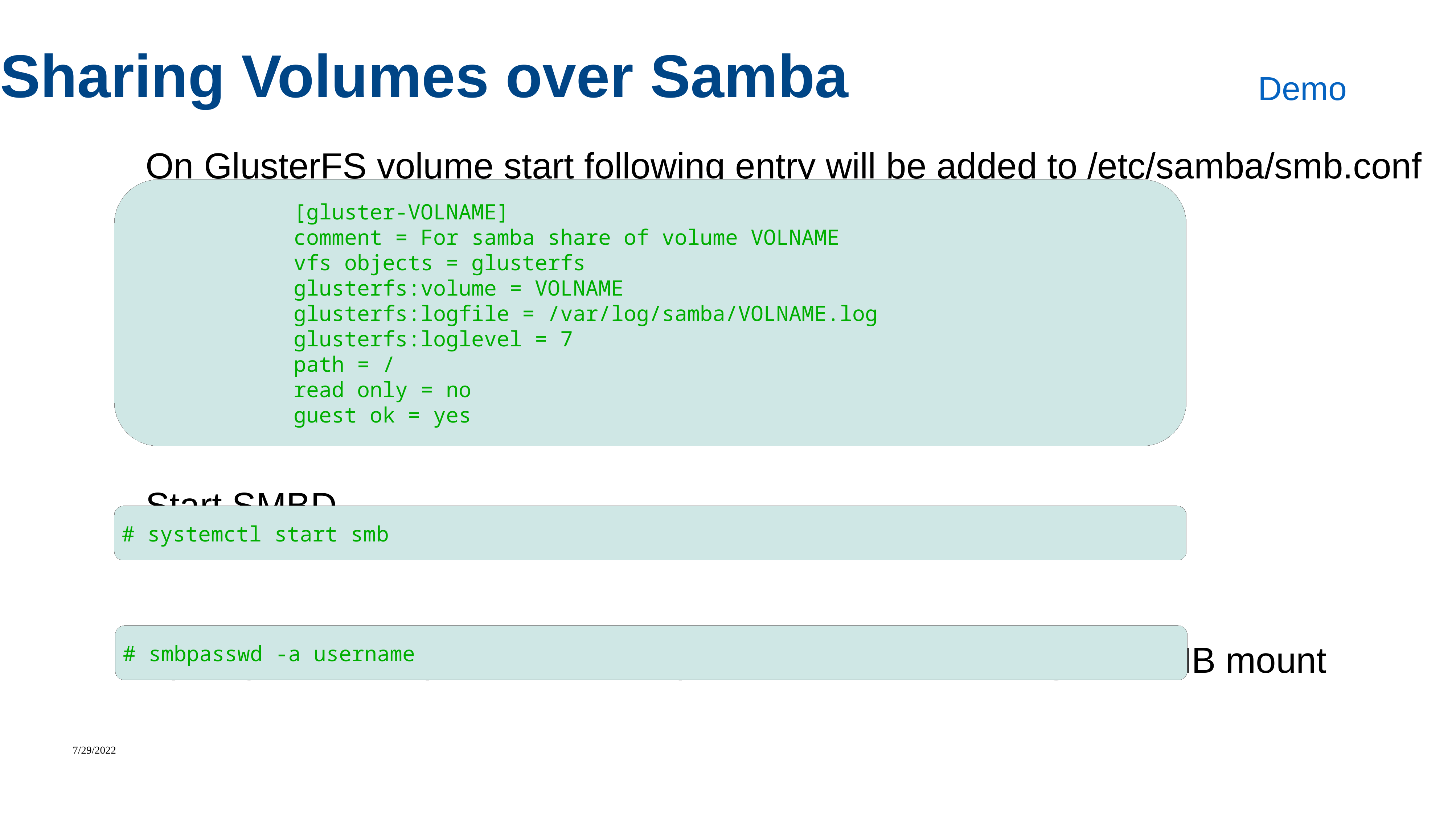

Sharing Volumes over Samba

Demo
On GlusterFS volume start following entry will be added to /etc/samba/smb.conf
Start SMBD
Specify the SMB password. This password is used during the SMB mount

[gluster-VOLNAME]
comment = For samba share of volume VOLNAME
vfs objects = glusterfs
glusterfs:volume = VOLNAME
glusterfs:logfile = /var/log/samba/VOLNAME.log
glusterfs:loglevel = 7
path = /
read only = no
guest ok = yes
# systemctl start smb
# smbpasswd -a username
7/29/2022